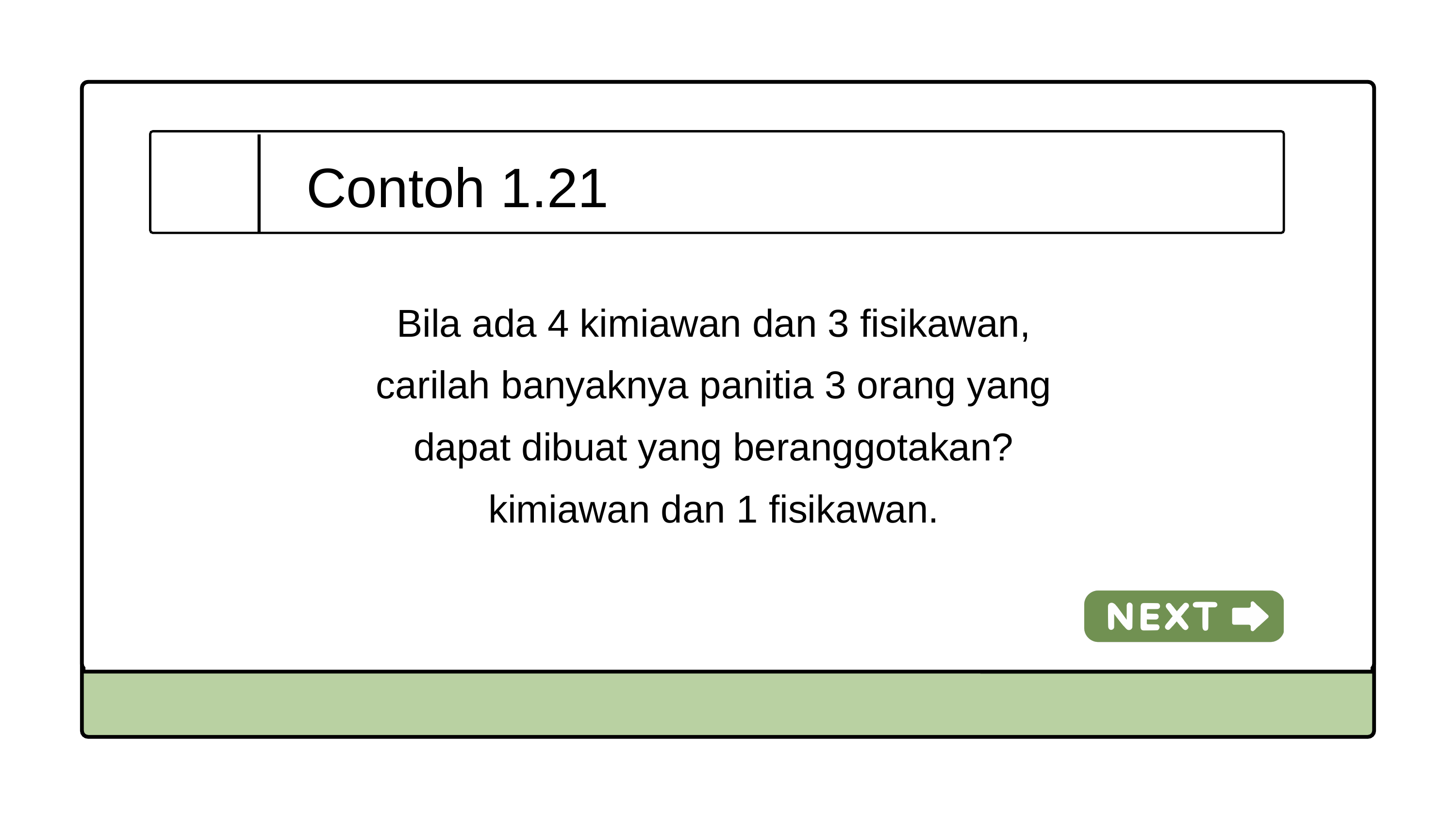

Contoh 1.21
Bila ada 4 kimiawan dan 3 fisikawan, carilah banyaknya panitia 3 orang yang dapat dibuat yang beranggotakan? kimiawan dan 1 fisikawan.